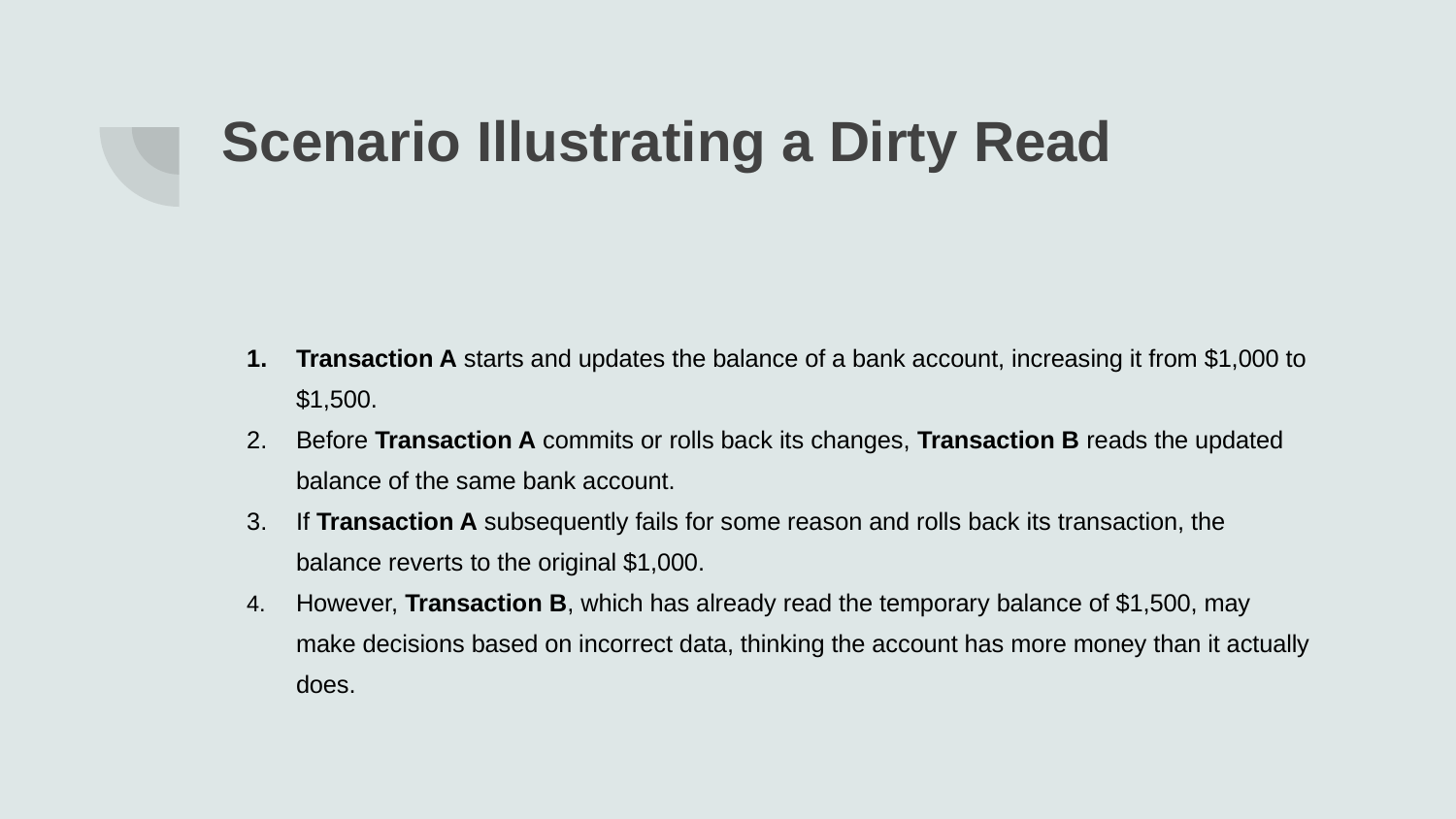

# Scenario Illustrating a Dirty Read
Transaction A starts and updates the balance of a bank account, increasing it from $1,000 to $1,500.
Before Transaction A commits or rolls back its changes, Transaction B reads the updated balance of the same bank account.
If Transaction A subsequently fails for some reason and rolls back its transaction, the balance reverts to the original $1,000.
However, Transaction B, which has already read the temporary balance of $1,500, may make decisions based on incorrect data, thinking the account has more money than it actually does.